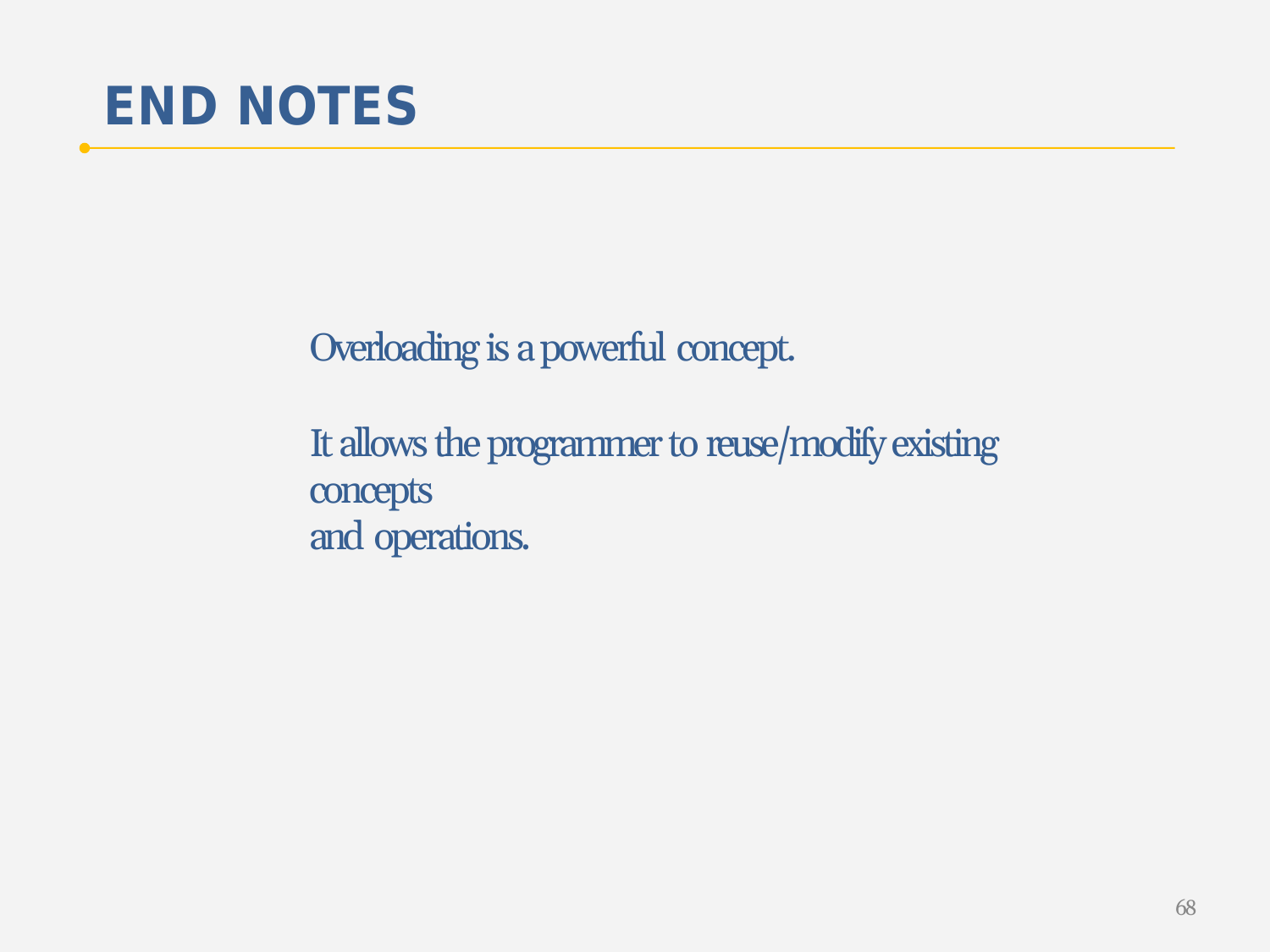

# END NOTES

Overloading is a powerful concept.

It allows the programmer to reuse/modify existing concepts
and operations.
68